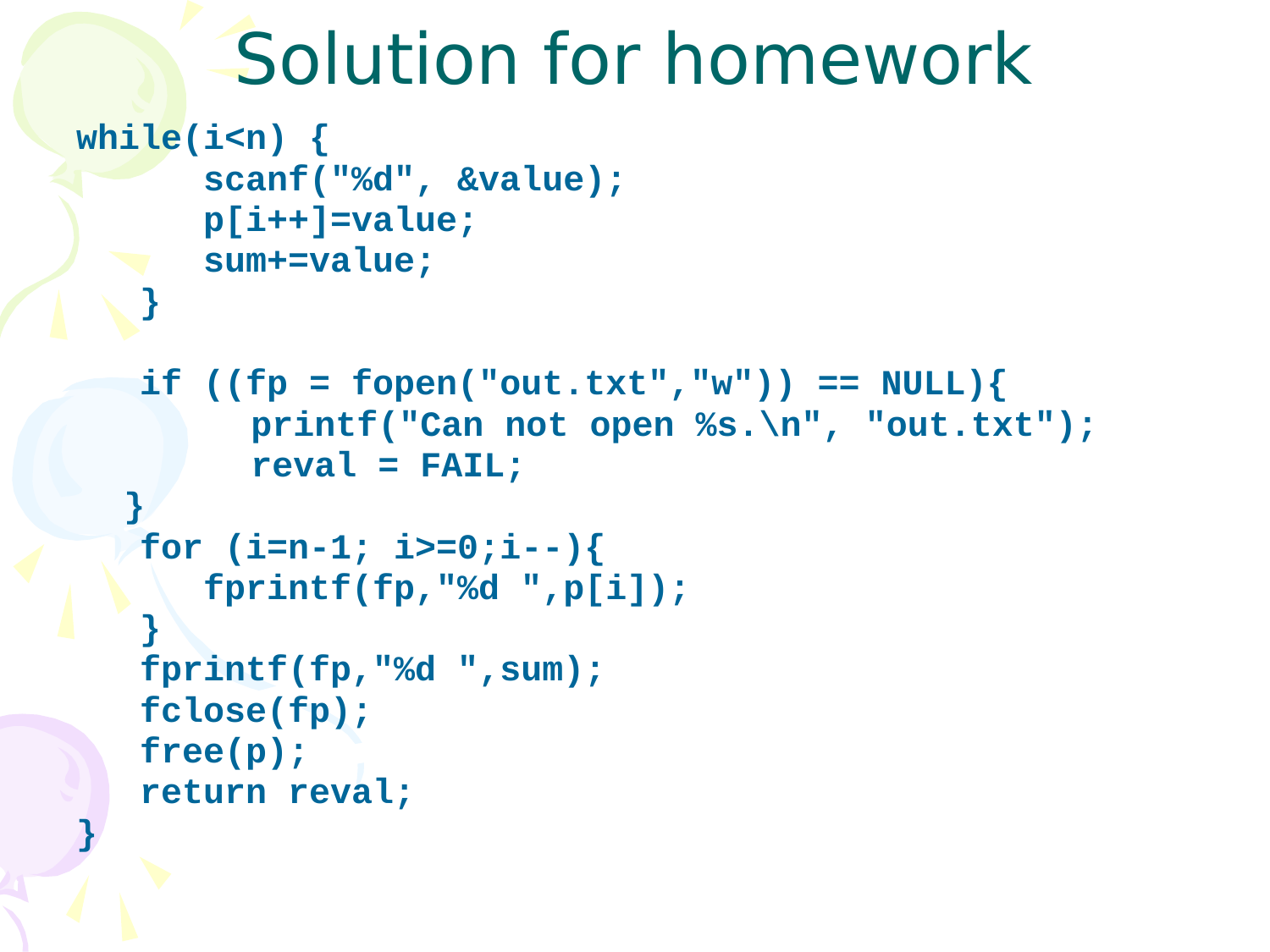

# Solution for homework
while(i<n) {
      scanf("%d", &value);
      p[i++]=value;
      sum+=value;
   }

   if ((fp = fopen("out.txt","w")) == NULL){
		printf("Can not open %s.\n", "out.txt");
		reval = FAIL;
	}
   for (i=n-1; i>=0;i--){
      fprintf(fp,"%d ",p[i]);
   }
   fprintf(fp,"%d ",sum);
   fclose(fp);
   free(p);
   return reval;
}